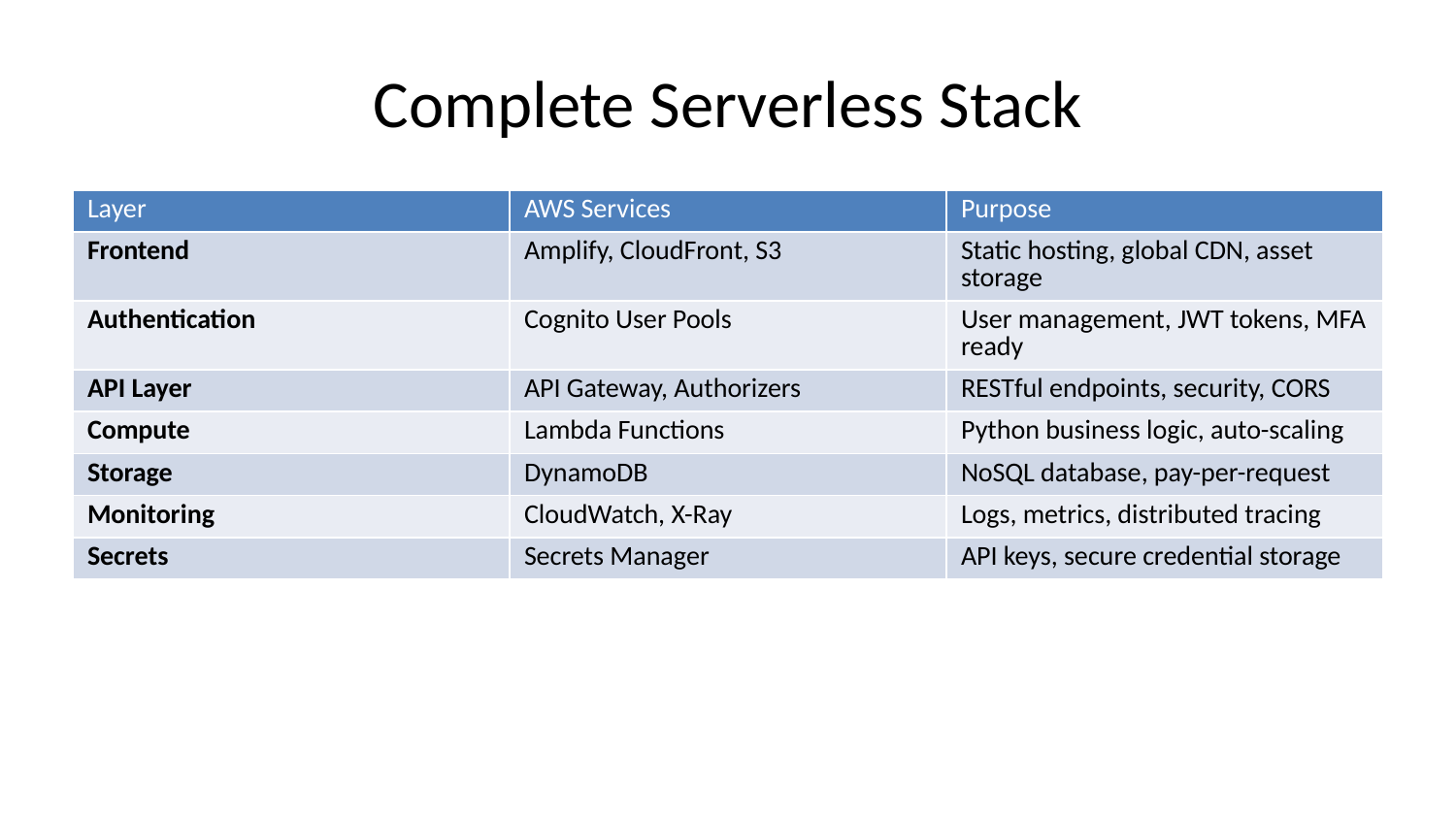

# Complete Serverless Stack
| Layer | AWS Services | Purpose |
| --- | --- | --- |
| Frontend | Amplify, CloudFront, S3 | Static hosting, global CDN, asset storage |
| Authentication | Cognito User Pools | User management, JWT tokens, MFA ready |
| API Layer | API Gateway, Authorizers | RESTful endpoints, security, CORS |
| Compute | Lambda Functions | Python business logic, auto-scaling |
| Storage | DynamoDB | NoSQL database, pay-per-request |
| Monitoring | CloudWatch, X-Ray | Logs, metrics, distributed tracing |
| Secrets | Secrets Manager | API keys, secure credential storage |